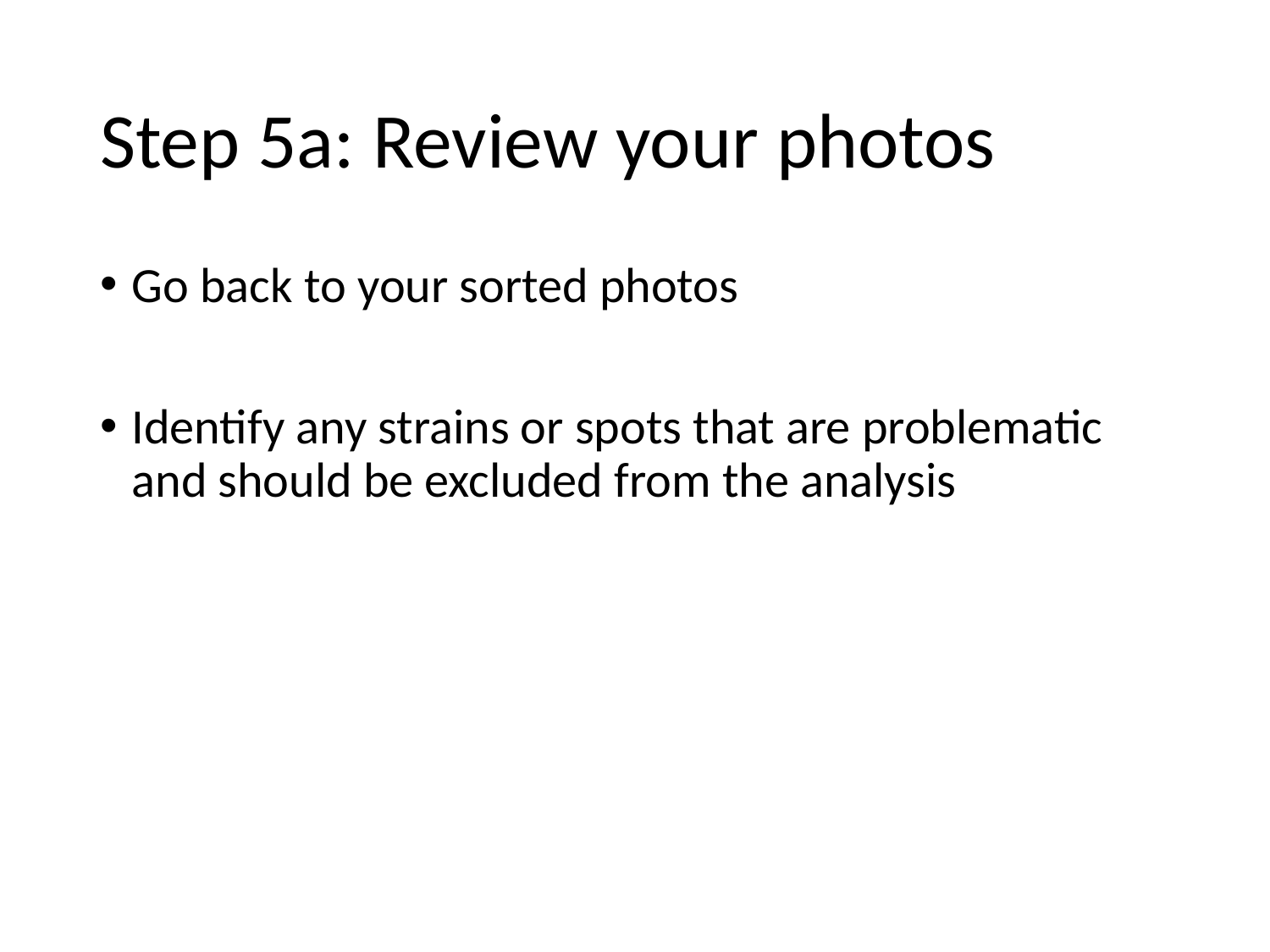

# Step 5a: Review your photos
Go back to your sorted photos

Identify any strains or spots that are problematic and should be excluded from the analysis